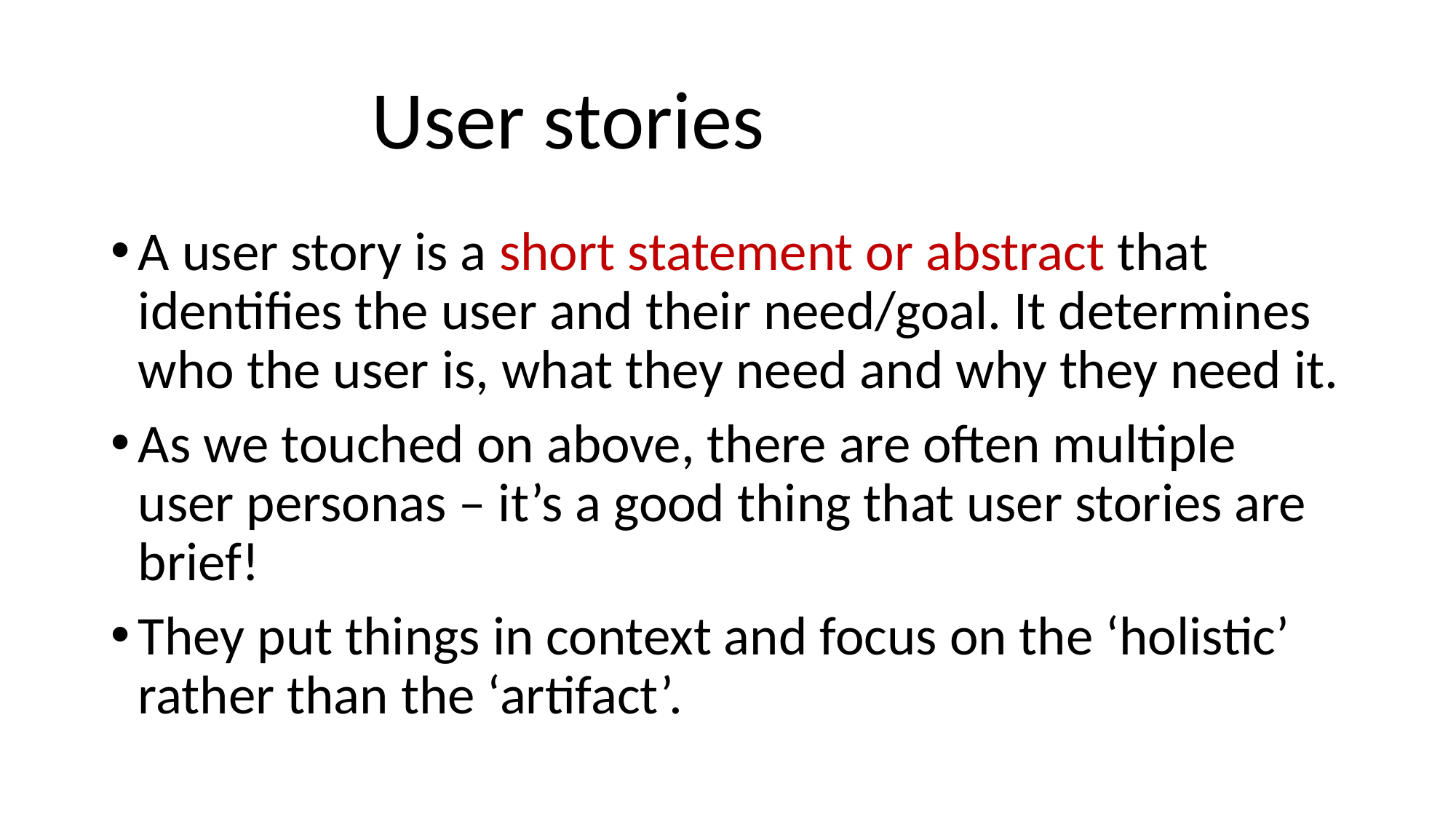

# User stories
A user story is a short statement or abstract that identifies the user and their need/goal. It determines who the user is, what they need and why they need it.
As we touched on above, there are often multiple user personas – it’s a good thing that user stories are brief!
They put things in context and focus on the ‘holistic’ rather than the ‘artifact’.